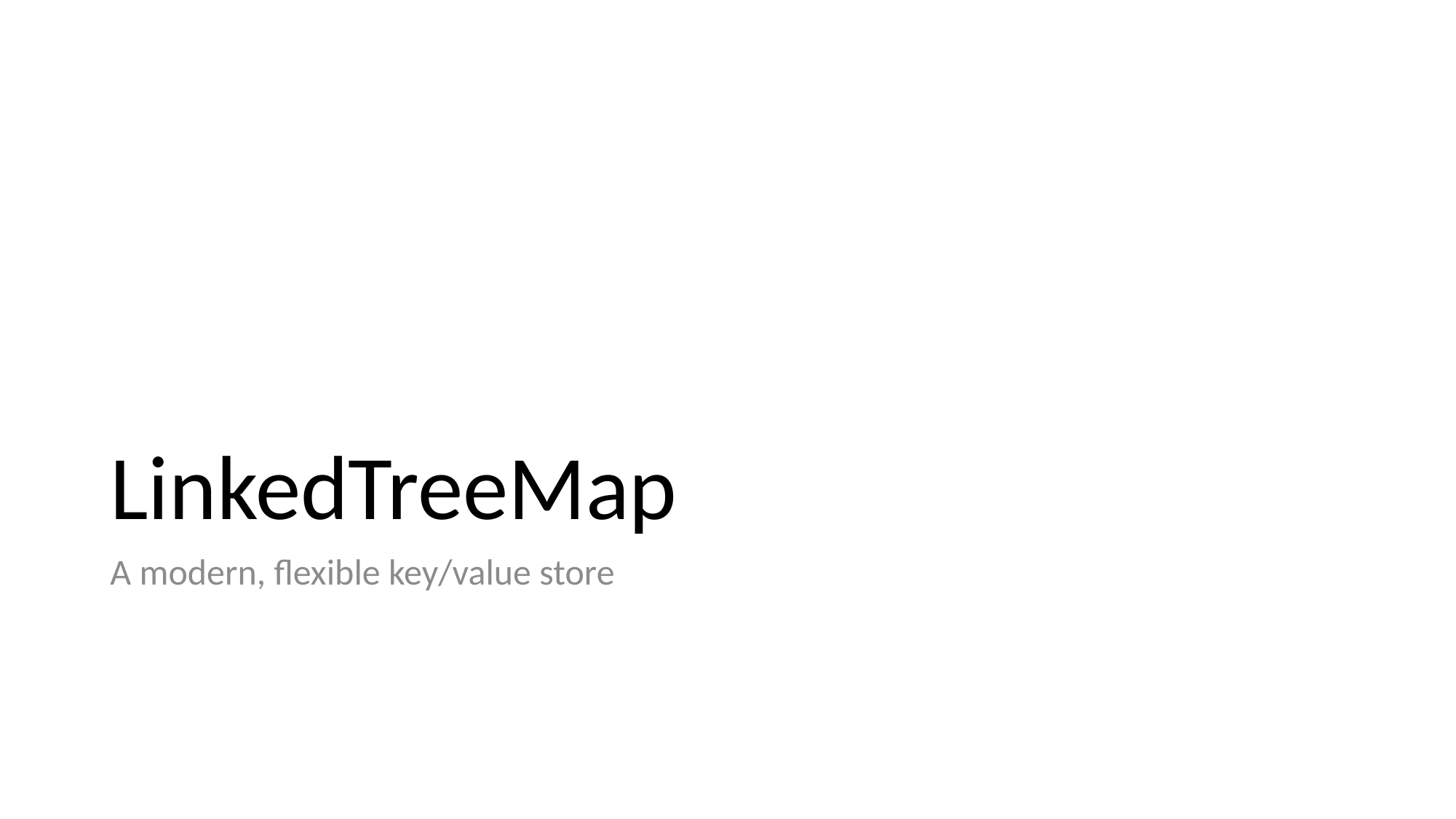

# LinkedTreeMap
A modern, flexible key/value store